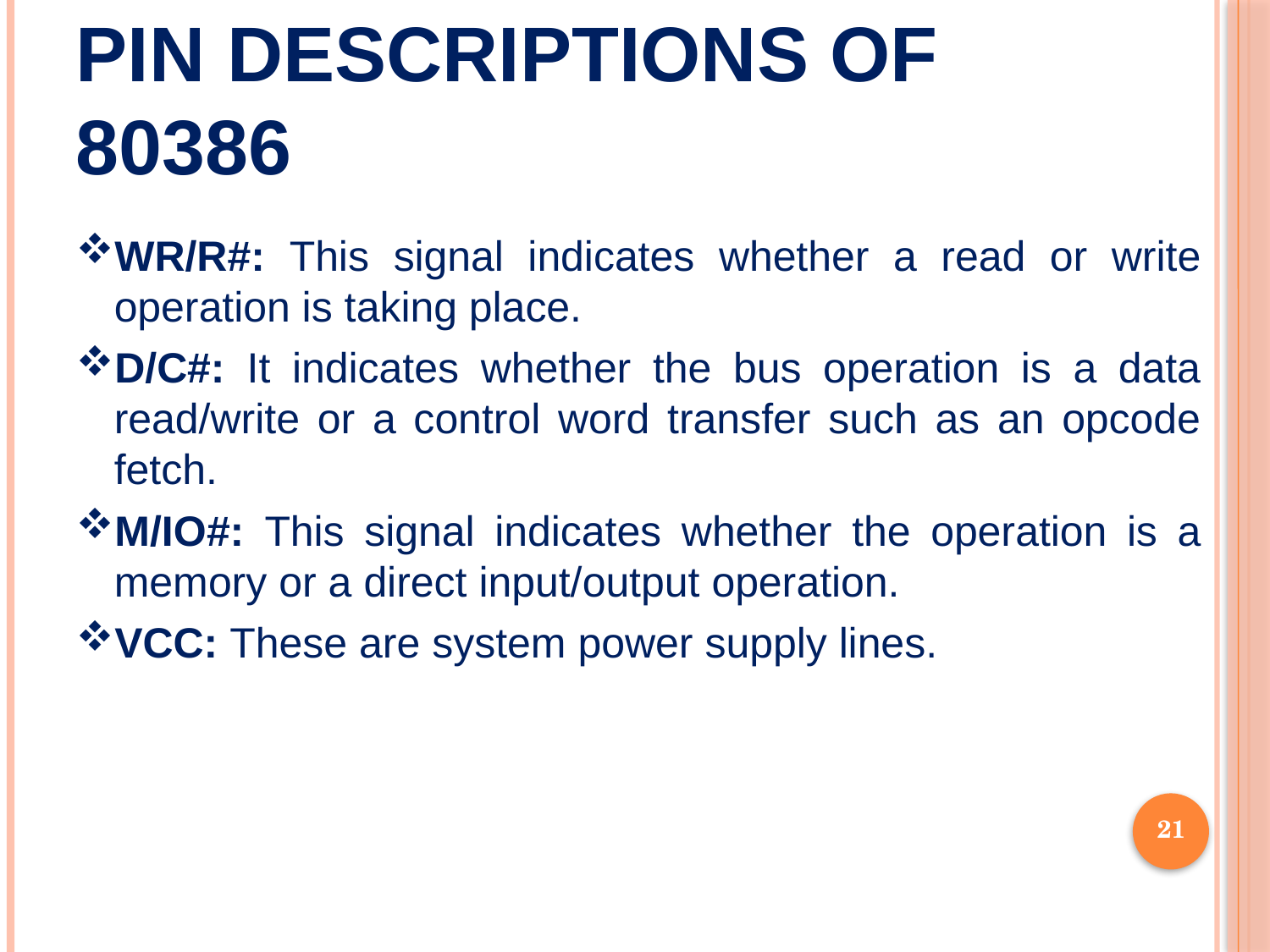

# Pin Descriptions of 80386
WR/R#: This signal indicates whether a read or write operation is taking place.
D/C#: It indicates whether the bus operation is a data read/write or a control word transfer such as an opcode fetch.
M/IO#: This signal indicates whether the operation is a memory or a direct input/output operation.
VCC: These are system power supply lines.

21